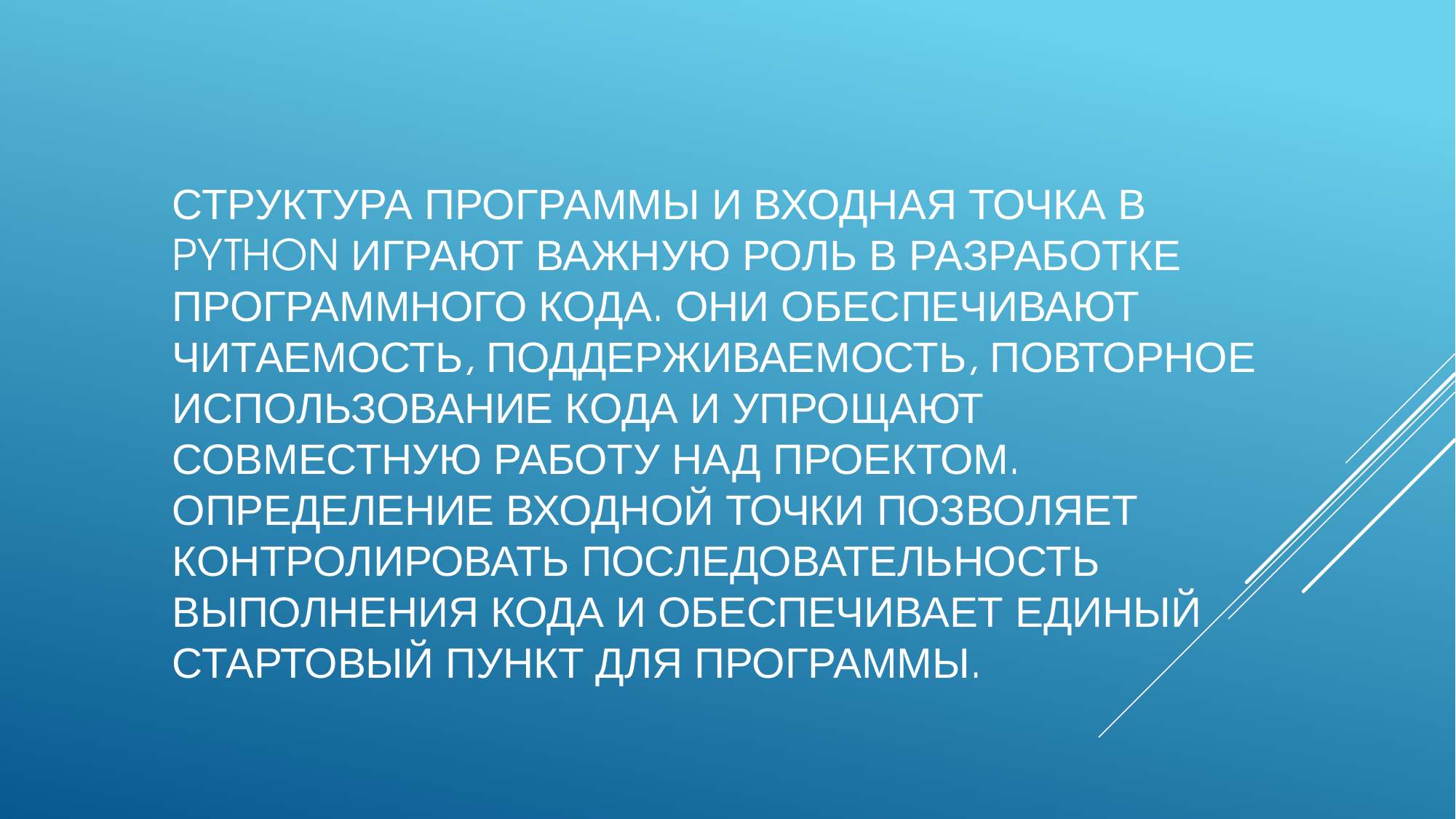

# Структура программы и входная точка в Python играют важную роль в разработке программного кода. Они обеспечивают читаемость, поддерживаемость, повторное использование кода и упрощают совместную работу над проектом. Определение входной точки позволяет контролировать последовательность выполнения кода и обеспечивает единый стартовый пункт для программы.